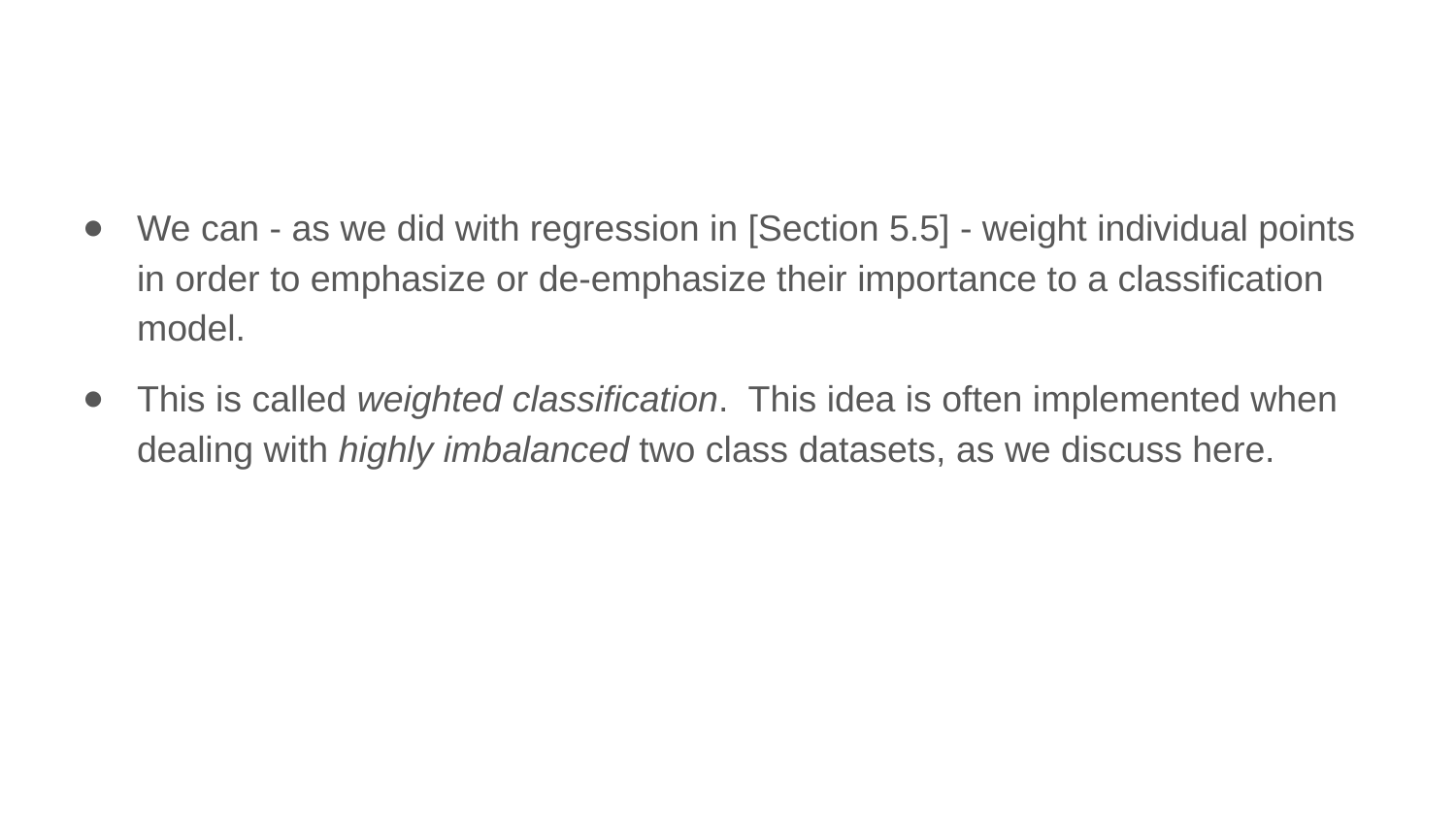

We can - as we did with regression in [Section 5.5] - weight individual points in order to emphasize or de-emphasize their importance to a classification model.
This is called weighted classification.  This idea is often implemented when dealing with highly imbalanced two class datasets, as we discuss here.